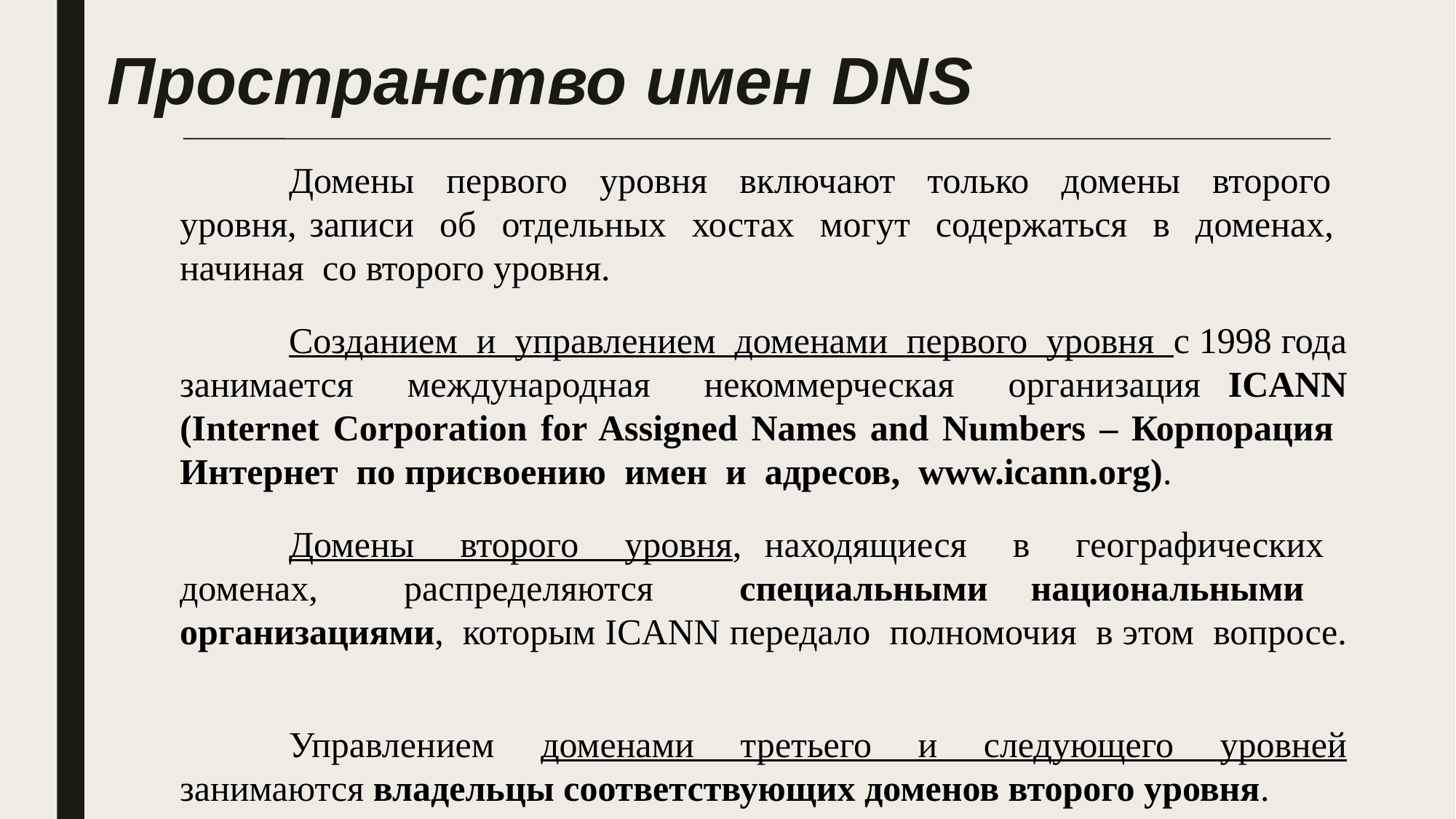

Пространство имен DNS

	Домены  первого  уровня  включают  только  домены  второго  уровня, записи  об  отдельных  хостах  могут  содержаться  в  доменах,  начиная  со второго уровня.

	Созданием  и  управлением  доменами  первого  уровня  с 1998 года занимается  международная  некоммерческая  организация ICANN (Internet Corporation for Assigned Names and Numbers – Корпорация  Интернет  по присвоению  имен  и  адресов,  www.icann.org).

	Домены  второго  уровня, находящиеся  в  географических  доменах,  распределяются  специальными национальными  организациями,  которым ICANN передало  полномочия  в этом  вопросе.

	Управлением  доменами  третьего  и  следующего  уровней занимаются владельцы соответствующих доменов второго уровня.